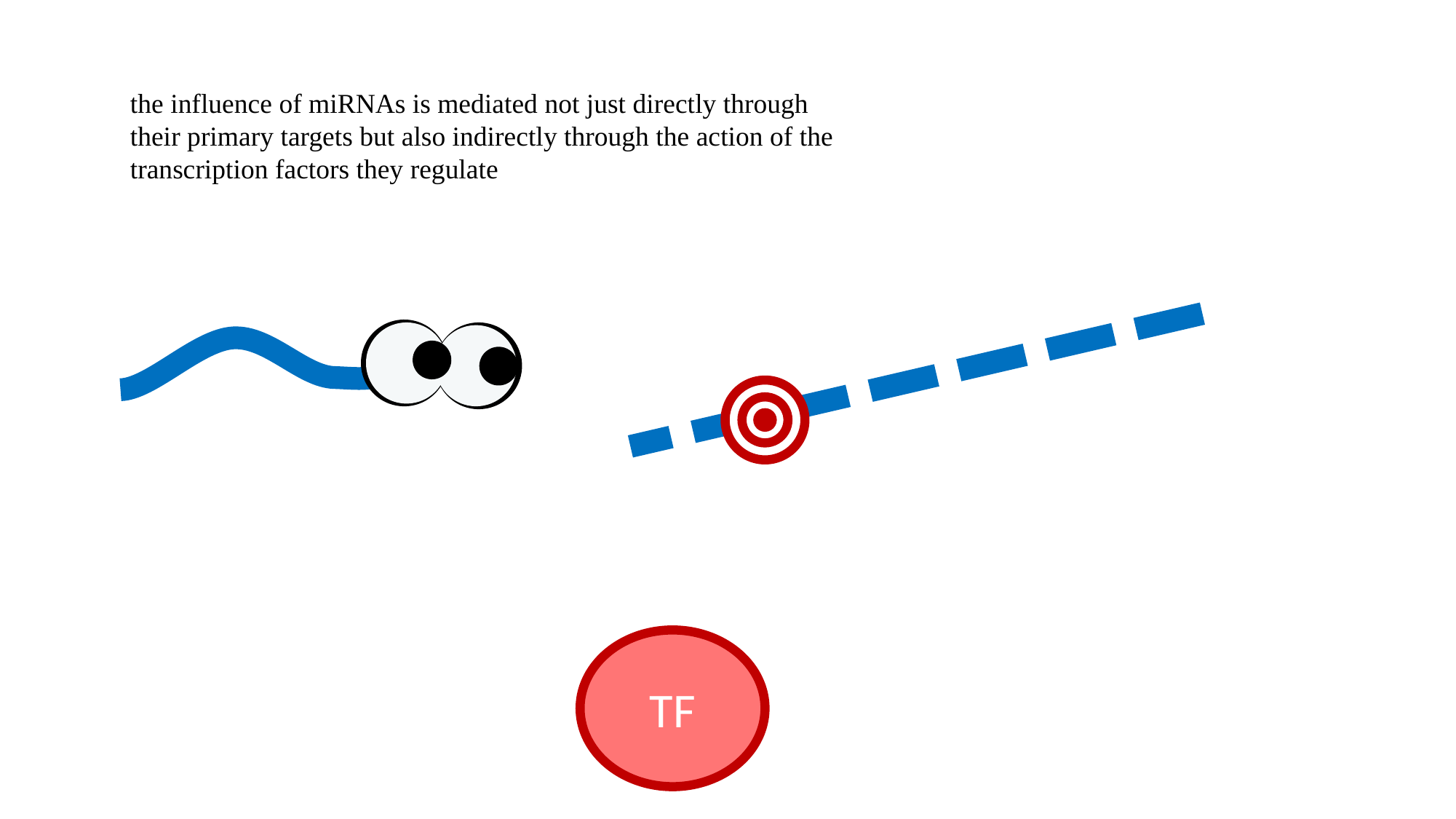

the influence of miRNAs is mediated not just directly through their primary targets but also indirectly through the action of the transcription factors they regulate

TF